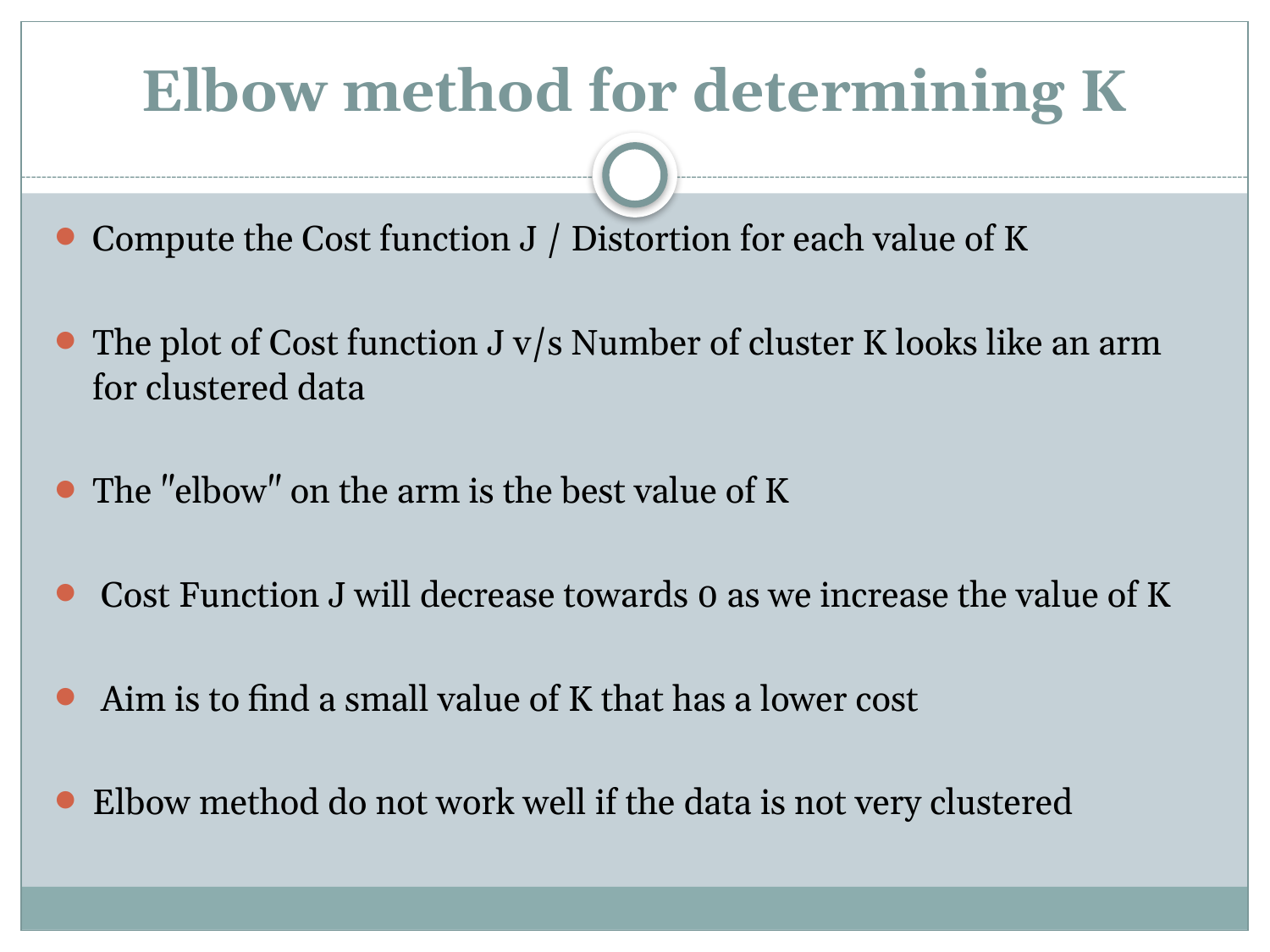

# Elbow method for determining K
Compute the Cost function J / Distortion for each value of K

The plot of Cost function J v/s Number of cluster K looks like an arm for clustered data

The "elbow" on the arm is the best value of K

 Cost Function J will decrease towards 0 as we increase the value of K

 Aim is to find a small value of K that has a lower cost

Elbow method do not work well if the data is not very clustered